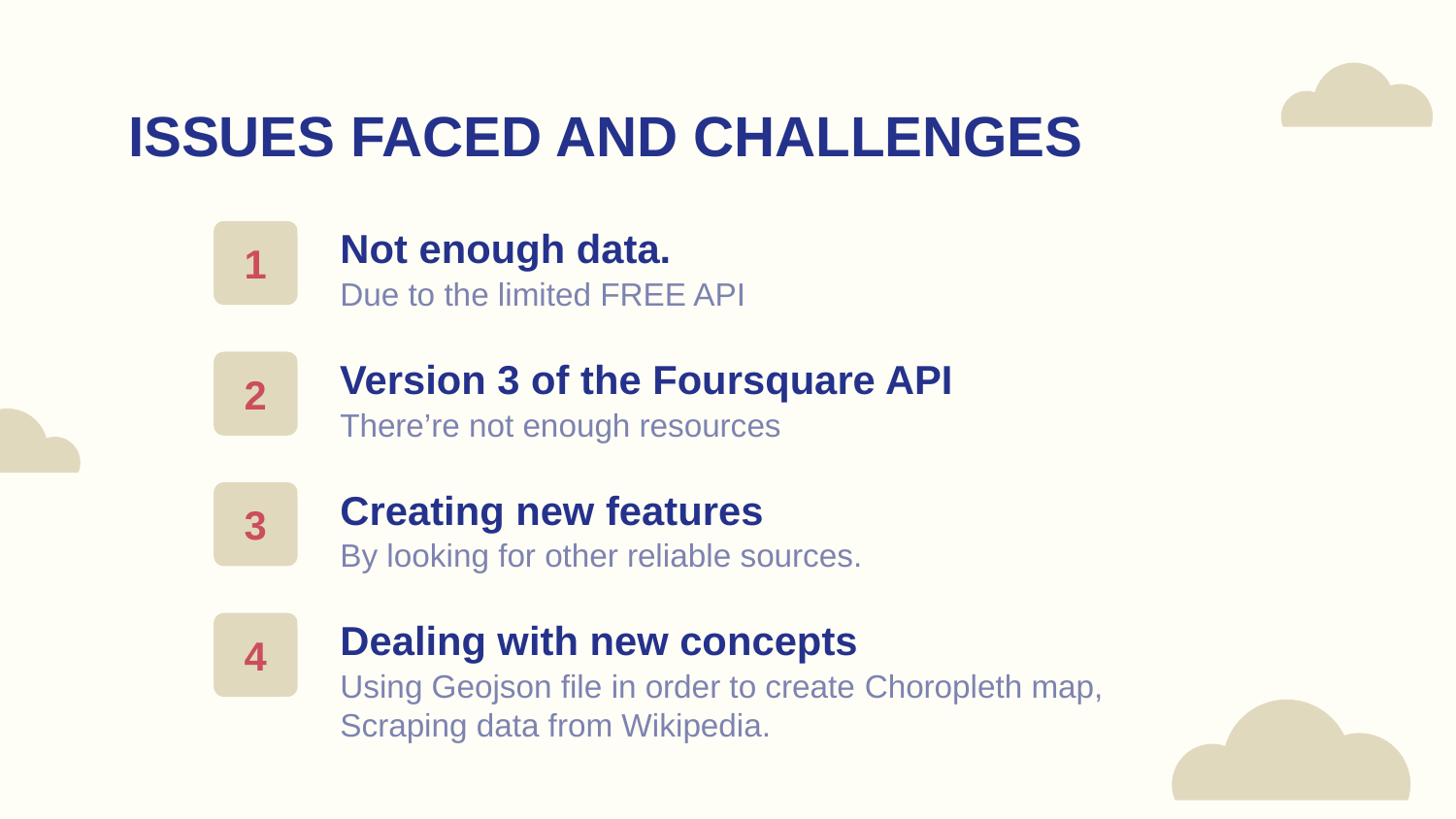

# ISSUES FACED AND CHALLENGES
Not enough data.
1
Due to the limited FREE API
Version 3 of the Foursquare API
2
There’re not enough resources
Creating new features
3
By looking for other reliable sources.
Dealing with new concepts
4
Using Geojson file in order to create Choropleth map, Scraping data from Wikipedia.